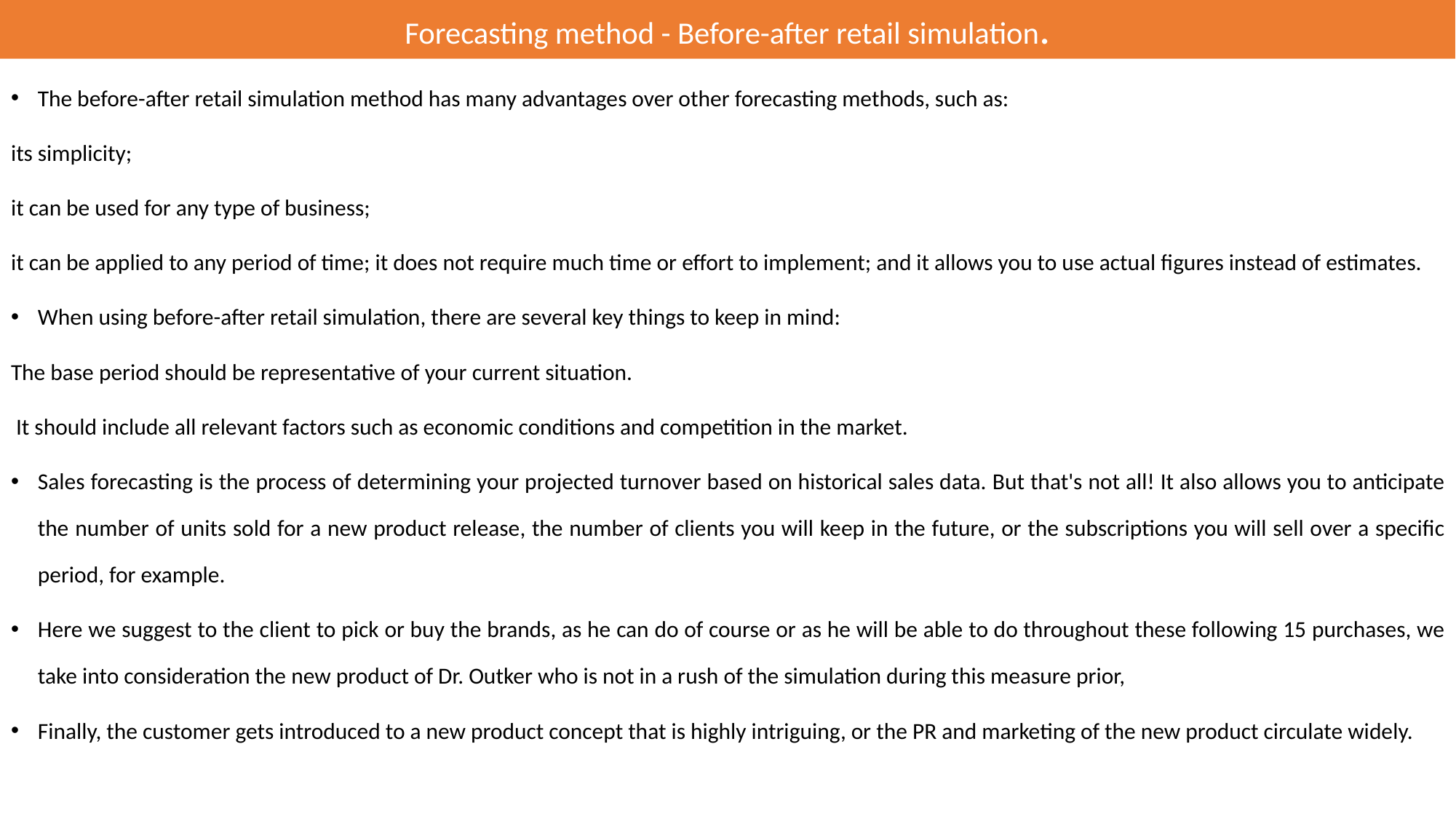

# Forecasting method - Before-after retail simulation.
The before-after retail simulation method has many advantages over other forecasting methods, such as:
its simplicity;
it can be used for any type of business;
it can be applied to any period of time; it does not require much time or effort to implement; and it allows you to use actual figures instead of estimates.
When using before-after retail simulation, there are several key things to keep in mind:
The base period should be representative of your current situation.
 It should include all relevant factors such as economic conditions and competition in the market.
Sales forecasting is the process of determining your projected turnover based on historical sales data. But that's not all! It also allows you to anticipate the number of units sold for a new product release, the number of clients you will keep in the future, or the subscriptions you will sell over a specific period, for example.
Here we suggest to the client to pick or buy the brands, as he can do of course or as he will be able to do throughout these following 15 purchases, we take into consideration the new product of Dr. Outker who is not in a rush of the simulation during this measure prior,
Finally, the customer gets introduced to a new product concept that is highly intriguing, or the PR and marketing of the new product circulate widely.